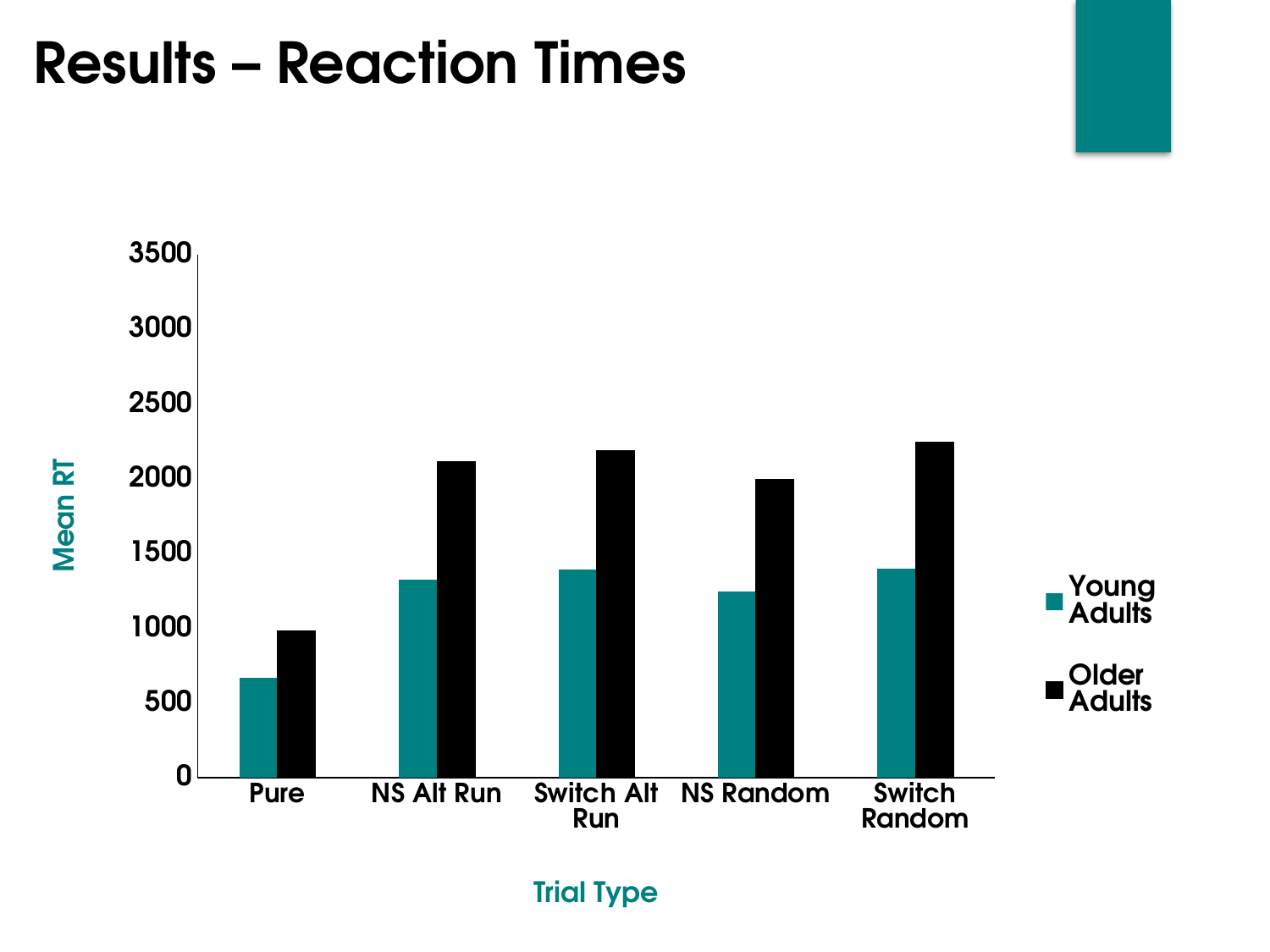

Results – Reaction Times

### Chart

| Category | Young Adults | Older Adults |
|---|---|---|
| Pure | 667.78 | 983.31 |
| NS Alt Run | 1329.47 | 2117.84 |
| Switch Alt Run | 1393.26 | 2188.05 |
| NS Random | 1245.12 | 1996.69 |
| Switch Random | 1402.8 | 2248.1 |